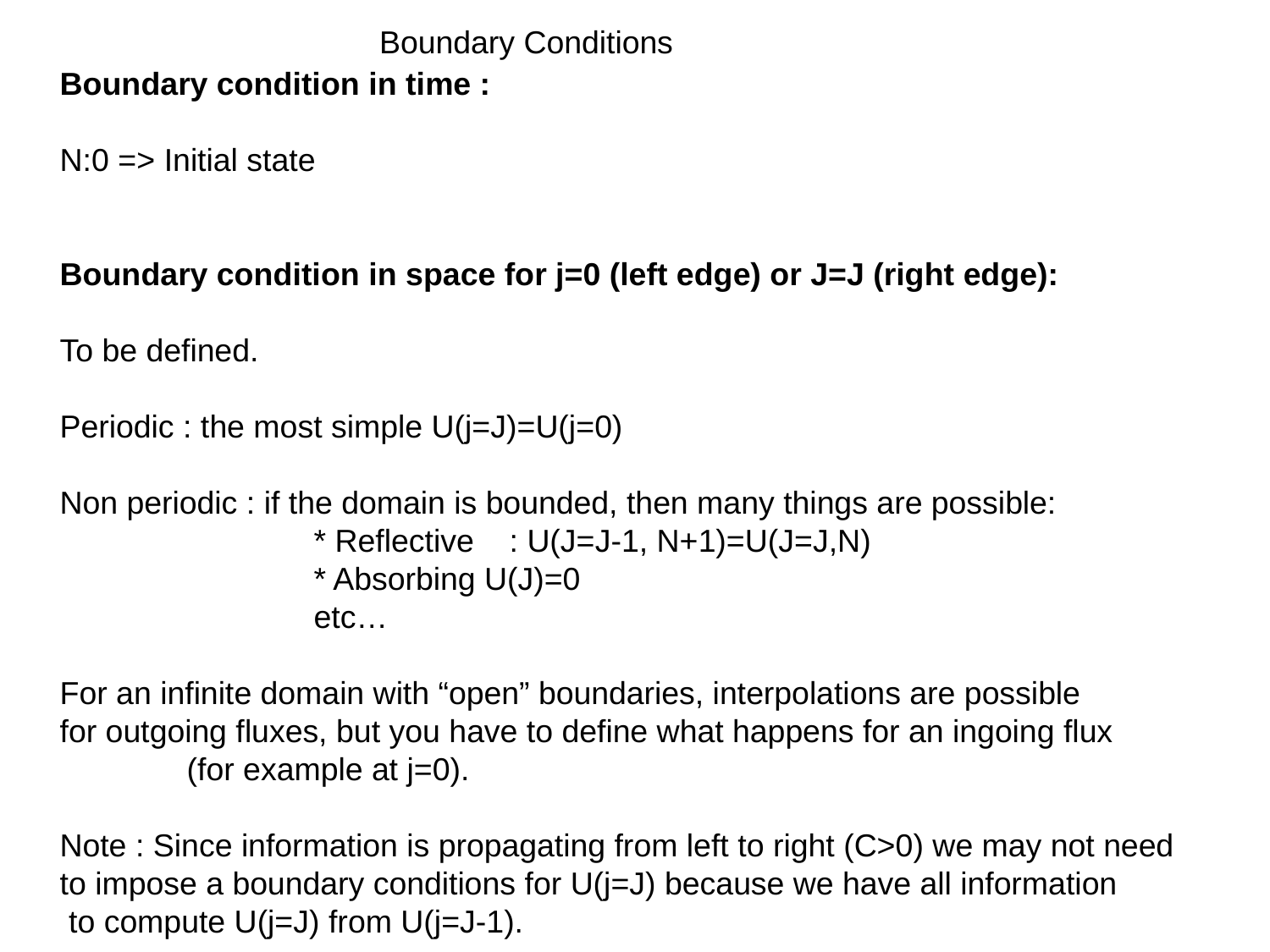

Boundary Conditions

Boundary condition in time :

N:0 => Initial state

Boundary condition in space for j=0 (left edge) or J=J (right edge):

To be defined.

Periodic : the most simple U(j=J)=U(j=0)

Non periodic : if the domain is bounded, then many things are possible:
		* Reflective    : U(J=J-1, N+1)=U(J=J,N)
		* Absorbing U(J)=0
		etc…

For an infinite domain with “open” boundaries, interpolations are possible
for outgoing fluxes, but you have to define what happens for an ingoing flux
	(for example at j=0).

Note : Since information is propagating from left to right (C>0) we may not need
to impose a boundary conditions for U(j=J) because we have all information
 to compute U(j=J) from U(j=J-1).